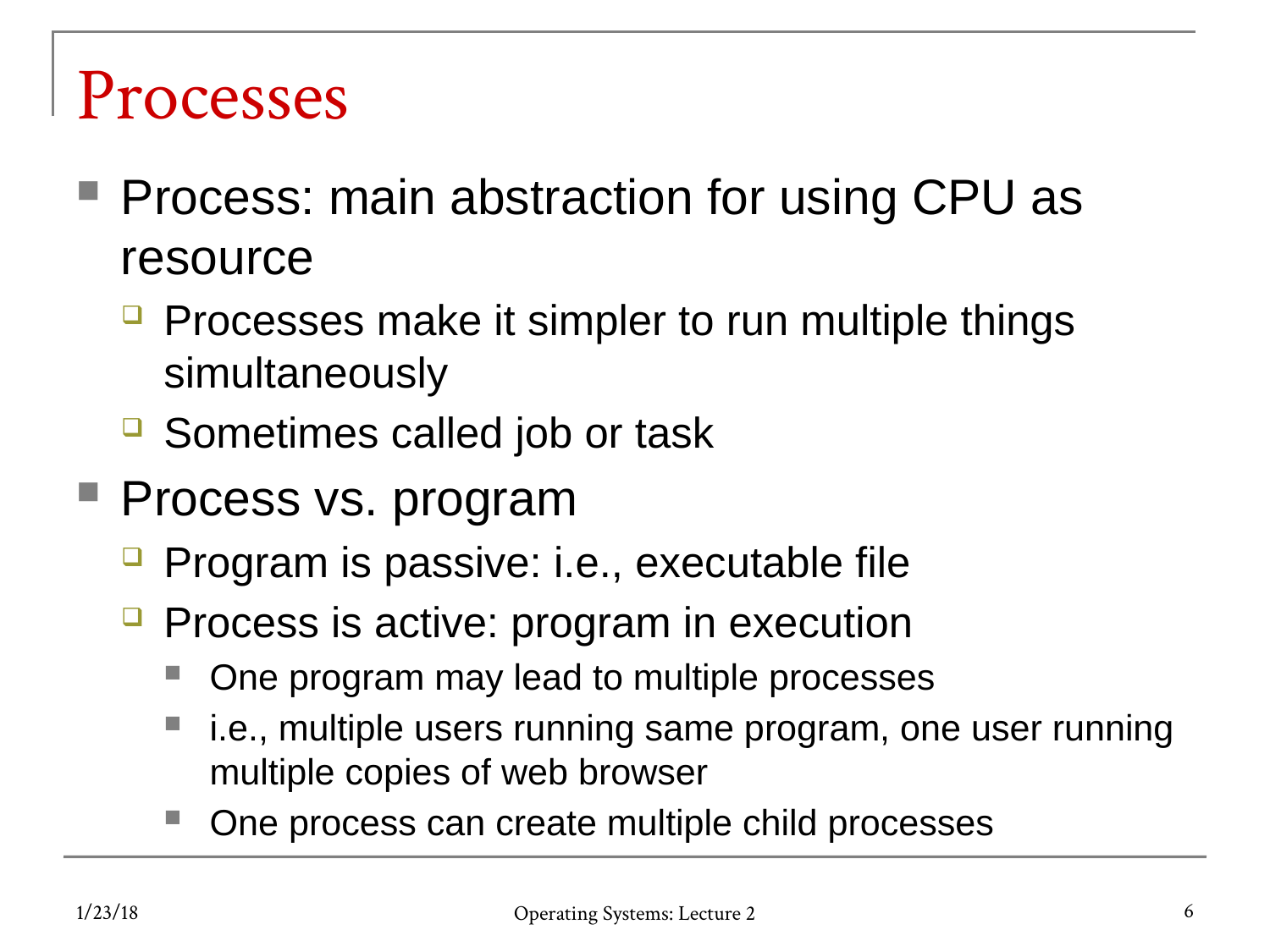

# Processes
Process: main abstraction for using CPU as resource
Processes make it simpler to run multiple things simultaneously
Sometimes called job or task
Process vs. program
Program is passive: i.e., executable file
Process is active: program in execution
One program may lead to multiple processes
i.e., multiple users running same program, one user running multiple copies of web browser
One process can create multiple child processes

1/23/18
6
Operating Systems: Lecture 2